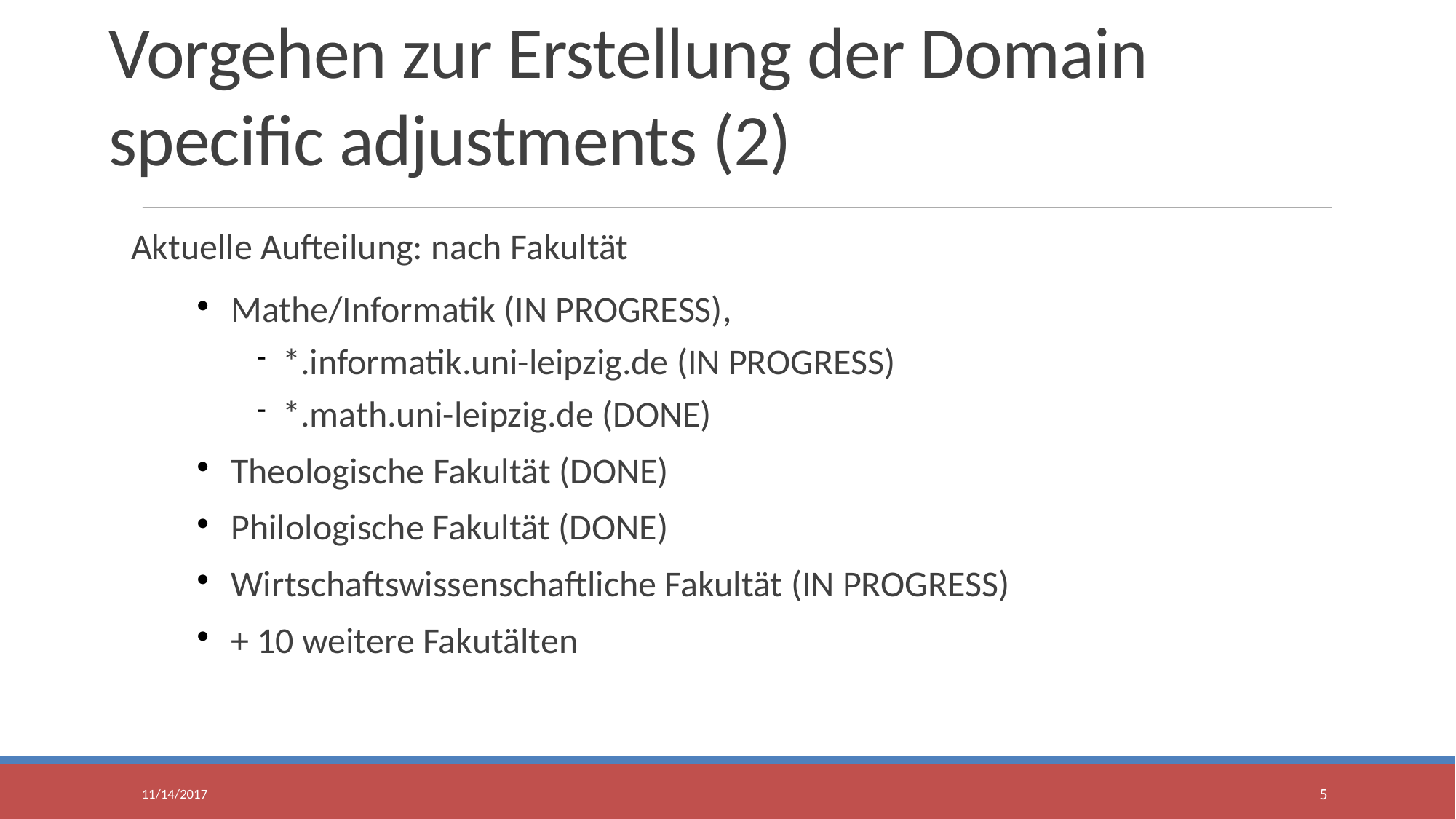

Vorgehen zur Erstellung der Domain specific adjustments (2)
Aktuelle Aufteilung: nach Fakultät
Mathe/Informatik (IN PROGRESS),
*.informatik.uni-leipzig.de (IN PROGRESS)
*.math.uni-leipzig.de (DONE)
Theologische Fakultät (DONE)
Philologische Fakultät (DONE)
Wirtschaftswissenschaftliche Fakultät (IN PROGRESS)
+ 10 weitere Fakutälten
11/14/2017
5